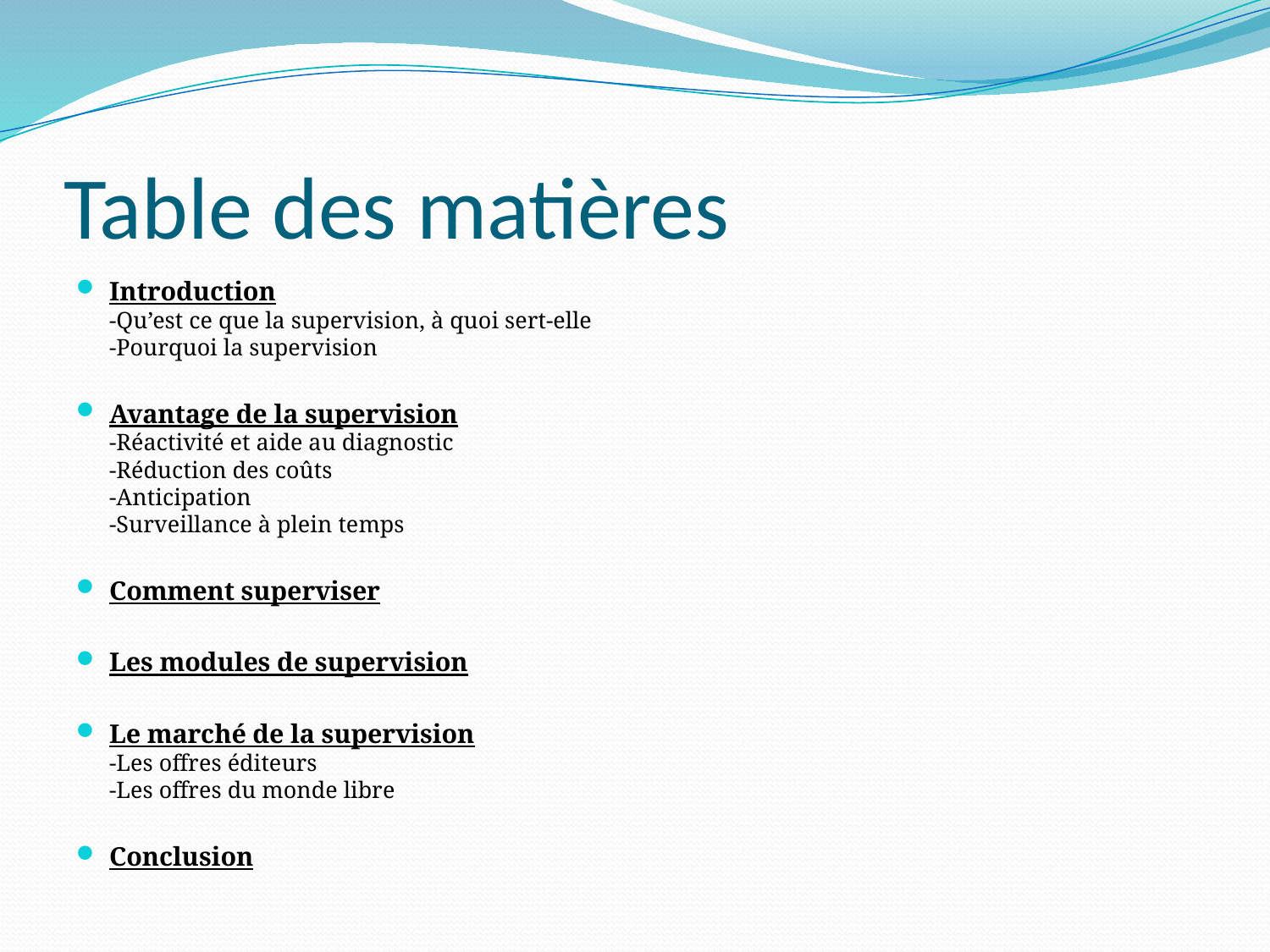

# Table des matières
Introduction
-Qu’est ce que la supervision, à quoi sert-elle
-Pourquoi la supervision

Avantage de la supervision
-Réactivité et aide au diagnostic
-Réduction des coûts
-Anticipation
-Surveillance à plein temps

Comment superviser

Les modules de supervision

Le marché de la supervision
-Les offres éditeurs
-Les offres du monde libre

Conclusion